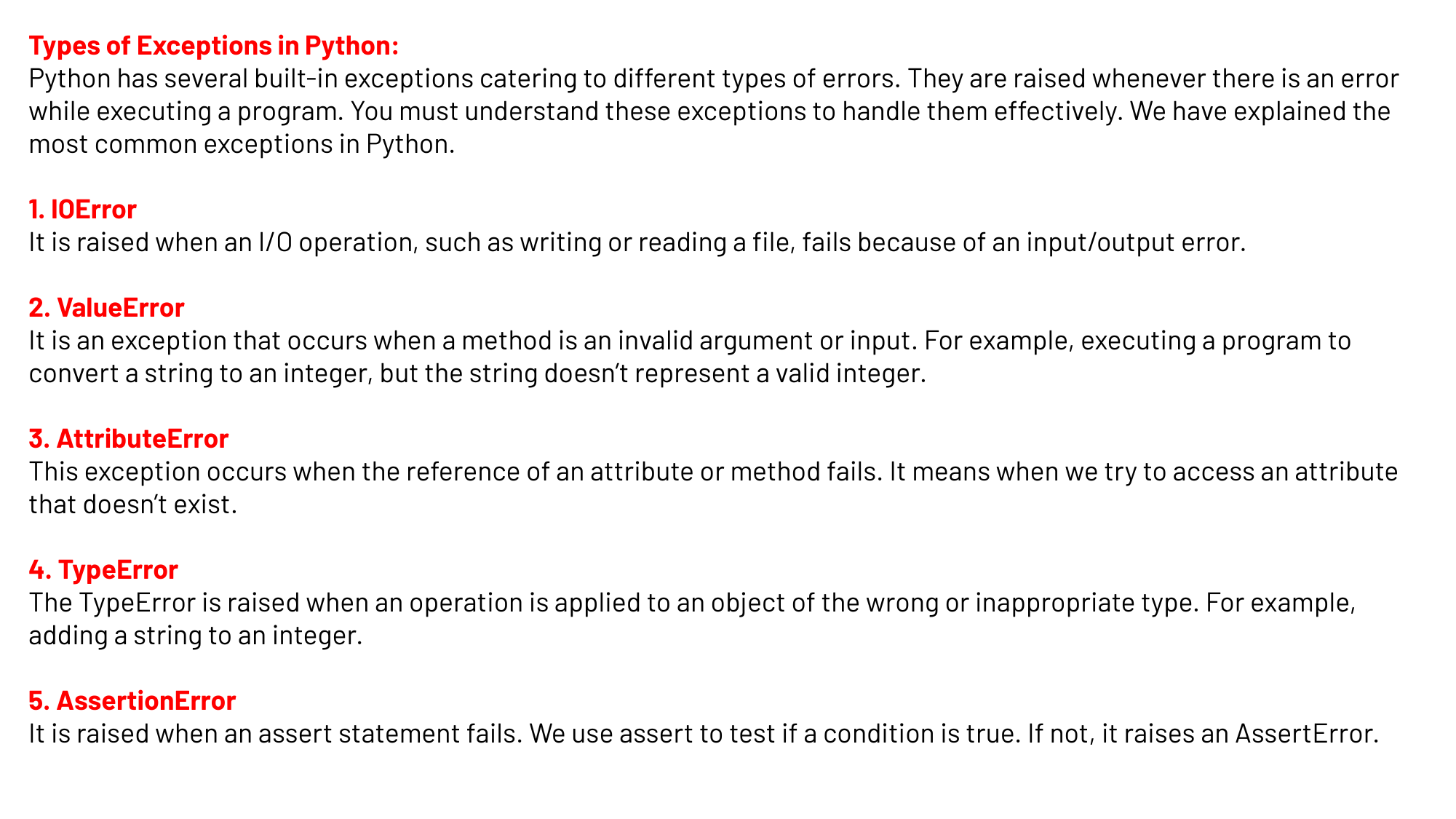

Types of Exceptions in Python:
Python has several built-in exceptions catering to different types of errors. They are raised whenever there is an error while executing a program. You must understand these exceptions to handle them effectively. We have explained the most common exceptions in Python.

1. IOError
It is raised when an I/O operation, such as writing or reading a file, fails because of an input/output error.

2. ValueError
It is an exception that occurs when a method is an invalid argument or input. For example, executing a program to convert a string to an integer, but the string doesn’t represent a valid integer.

3. AttributeError
This exception occurs when the reference of an attribute or method fails. It means when we try to access an attribute that doesn’t exist.

4. TypeError
The TypeError is raised when an operation is applied to an object of the wrong or inappropriate type. For example, adding a string to an integer.

5. AssertionError
It is raised when an assert statement fails. We use assert to test if a condition is true. If not, it raises an AssertError.